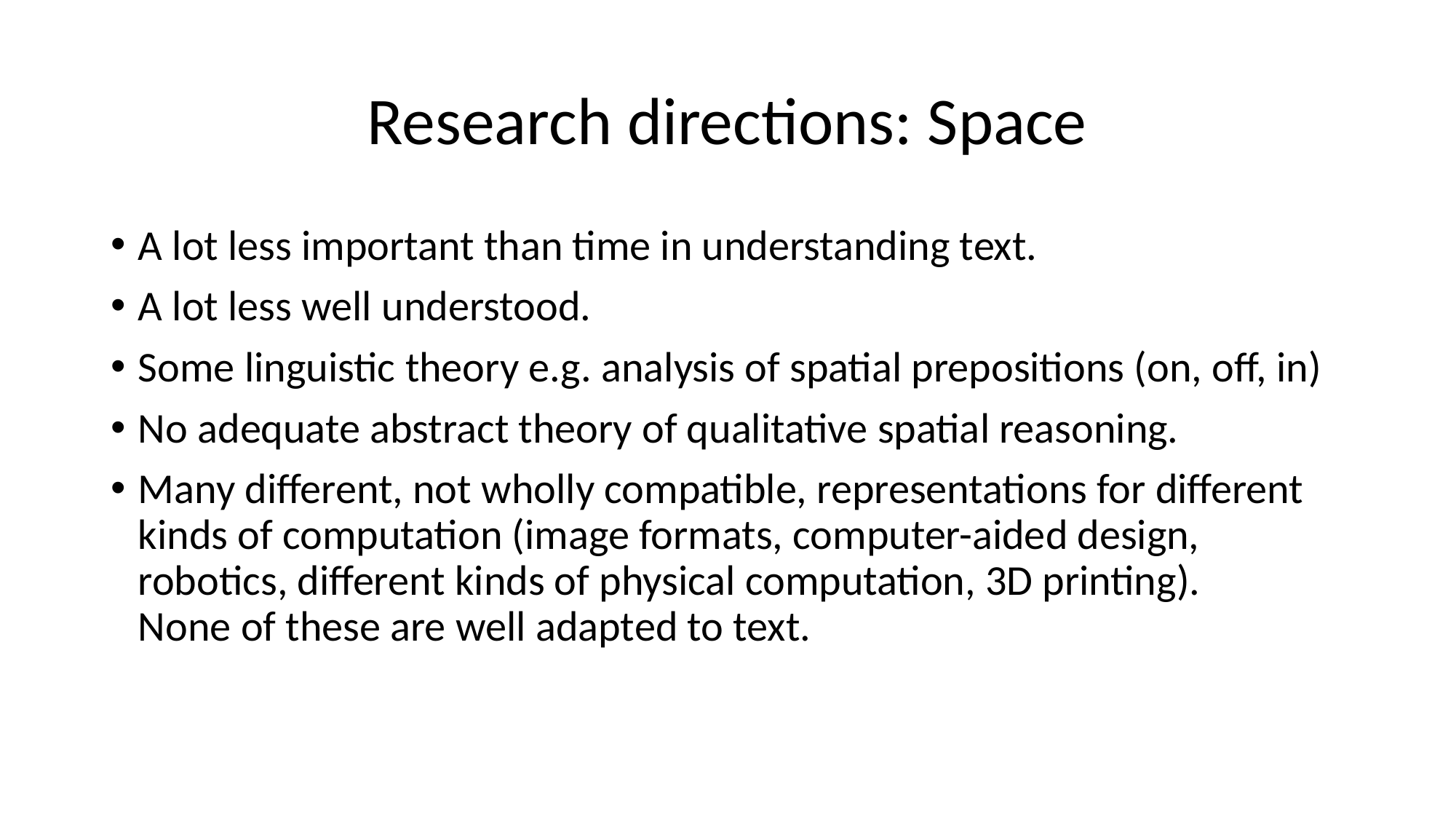

# Research directions: Space
A lot less important than time in understanding text.
A lot less well understood.
Some linguistic theory e.g. analysis of spatial prepositions (on, off, in)
No adequate abstract theory of qualitative spatial reasoning.
Many different, not wholly compatible, representations for different kinds of computation (image formats, computer-aided design, robotics, different kinds of physical computation, 3D printing).
None of these are well adapted to text.